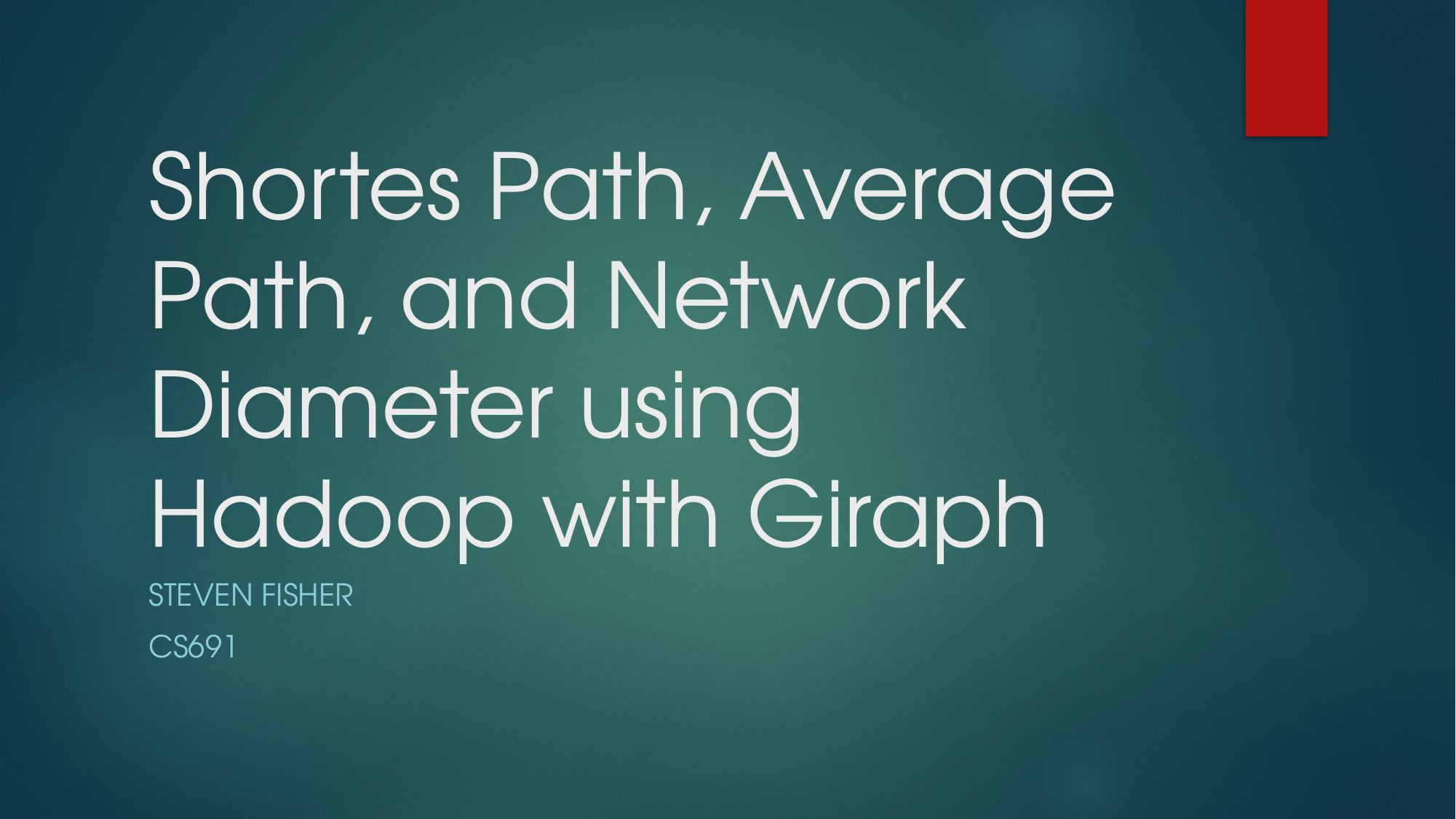

# Shortes Path, Average Path, and Network Diameter using Hadoop with Giraph
Steven Fisher
CS691